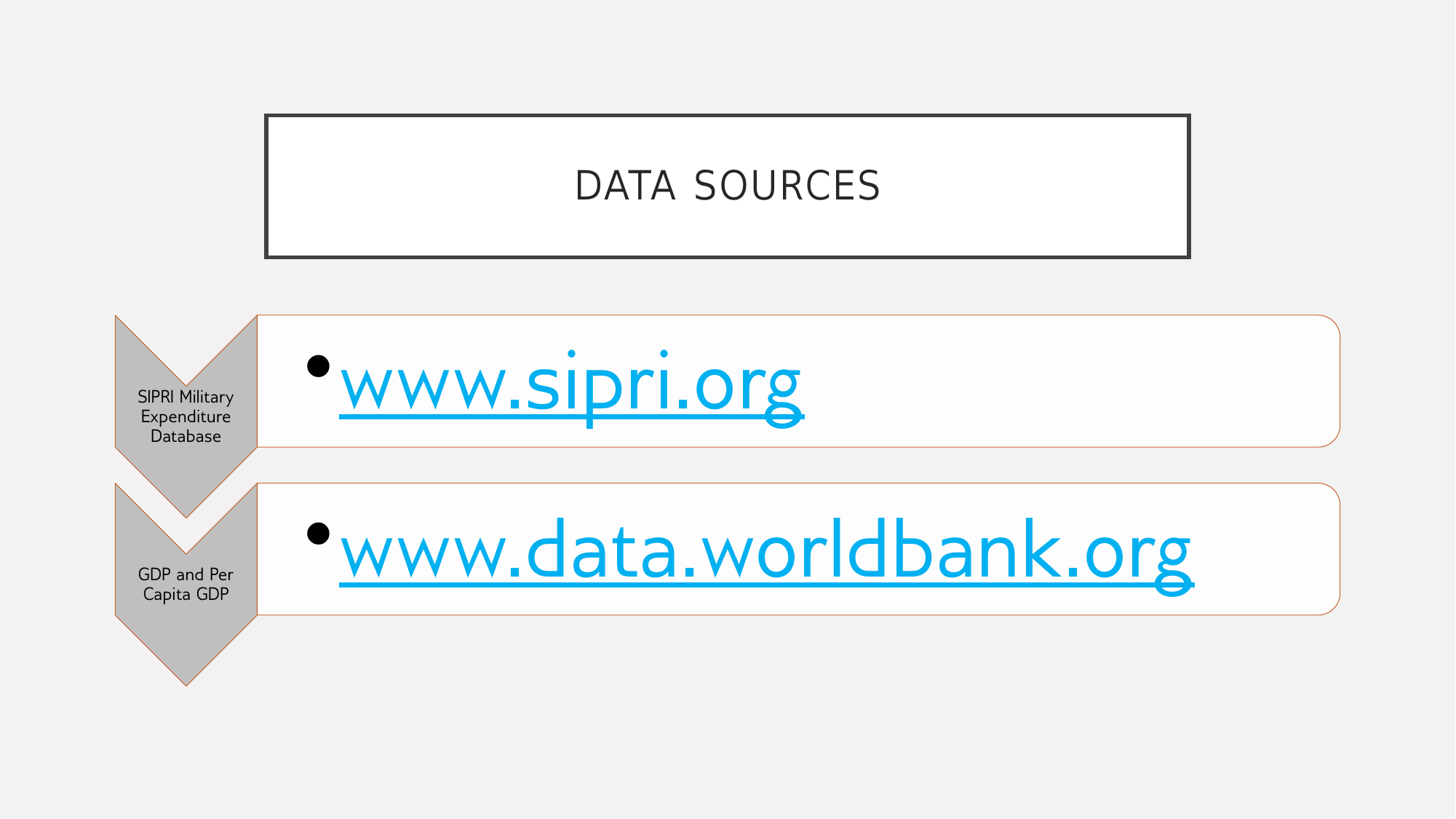

# Data Sources
SIPRI Military Expenditure Database
www.sipri.org
GDP and Per Capita GDP
www.data.worldbank.org